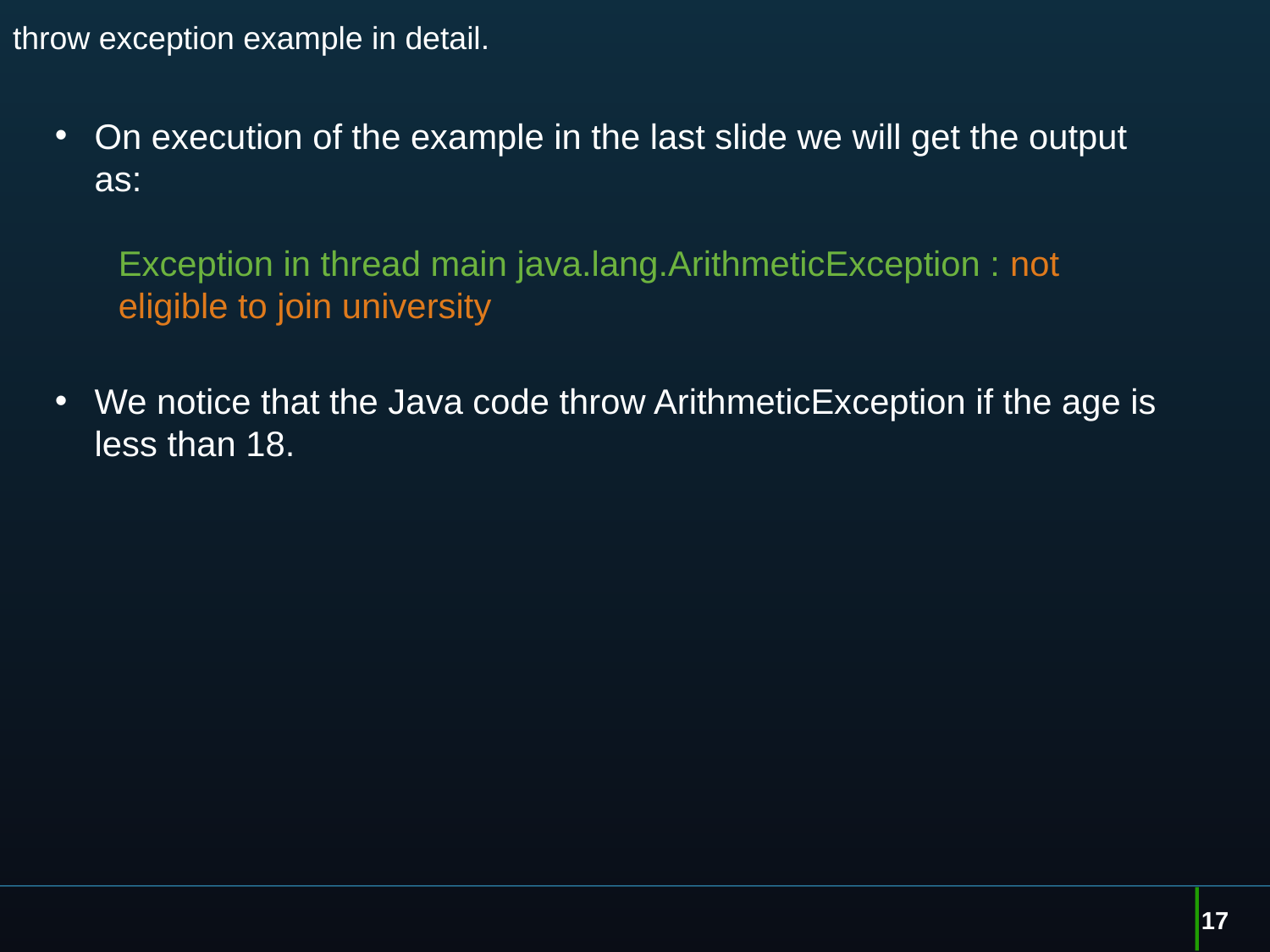

# throw exception example in detail.
On execution of the example in the last slide we will get the output as:

Exception in thread main java.lang.ArithmeticException : not eligible to join university
We notice that the Java code throw ArithmeticException if the age is less than 18.
17